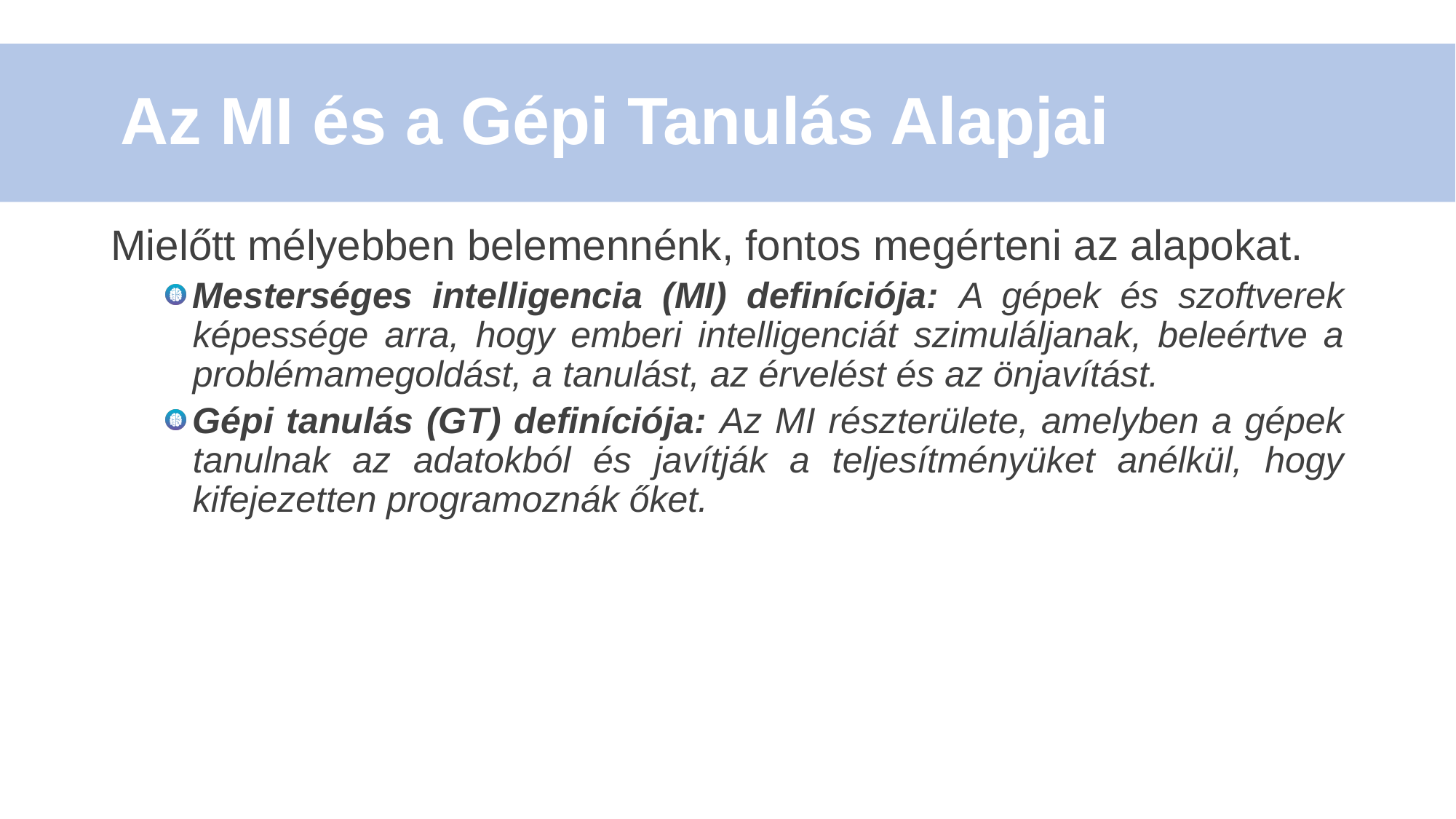

# Az MI és a Gépi Tanulás Alapjai
Mielőtt mélyebben belemennénk, fontos megérteni az alapokat.
Mesterséges intelligencia (MI) definíciója: A gépek és szoftverek képessége arra, hogy emberi intelligenciát szimuláljanak, beleértve a problémamegoldást, a tanulást, az érvelést és az önjavítást.
Gépi tanulás (GT) definíciója: Az MI részterülete, amelyben a gépek tanulnak az adatokból és javítják a teljesítményüket anélkül, hogy kifejezetten programoznák őket.